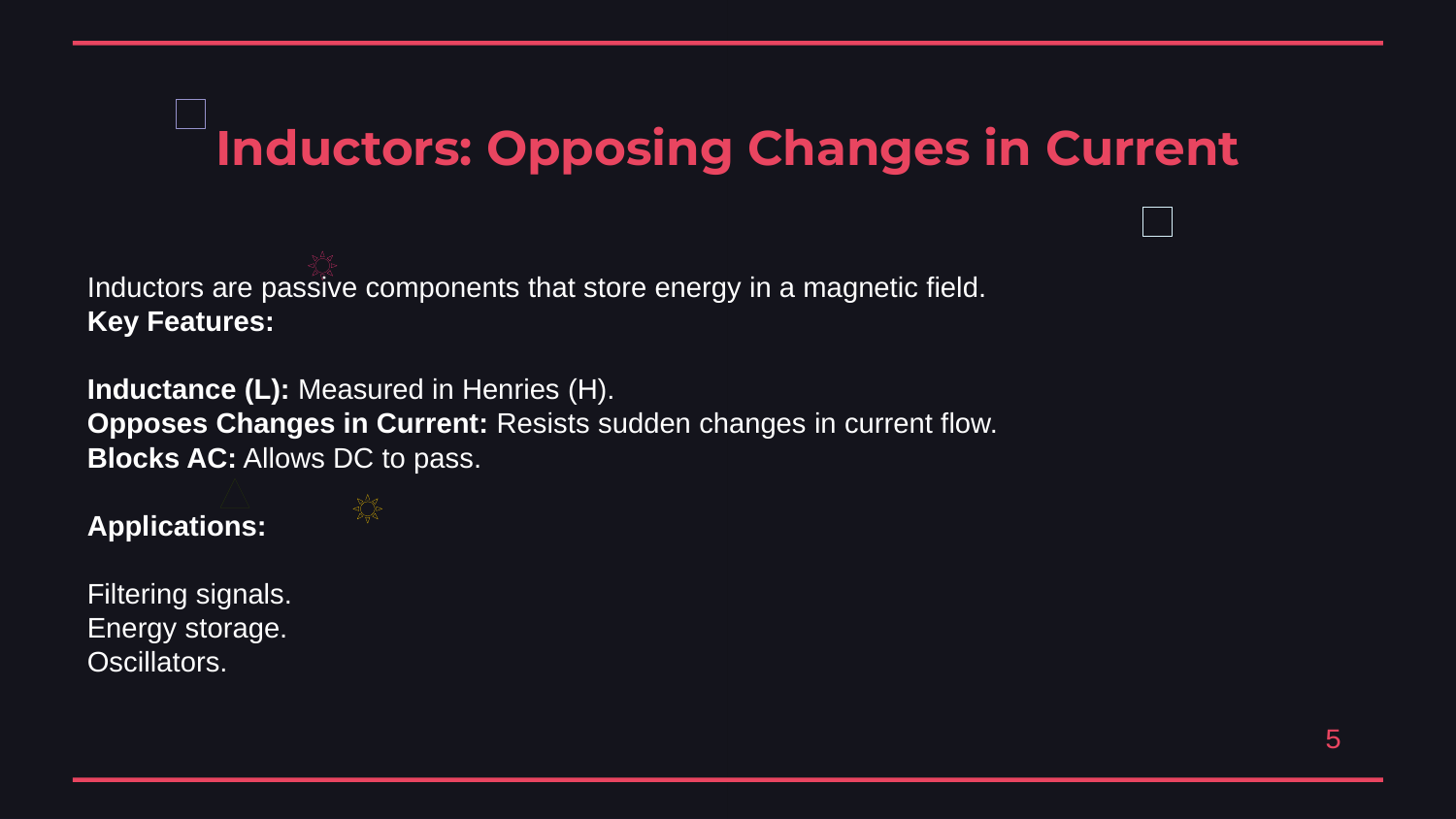

Inductors: Opposing Changes in Current

Inductors are passive components that store energy in a magnetic field.
Key Features:

Inductance (L): Measured in Henries (H).
Opposes Changes in Current: Resists sudden changes in current flow.
Blocks AC: Allows DC to pass.

Applications:

Filtering signals.
Energy storage.
Oscillators.

5